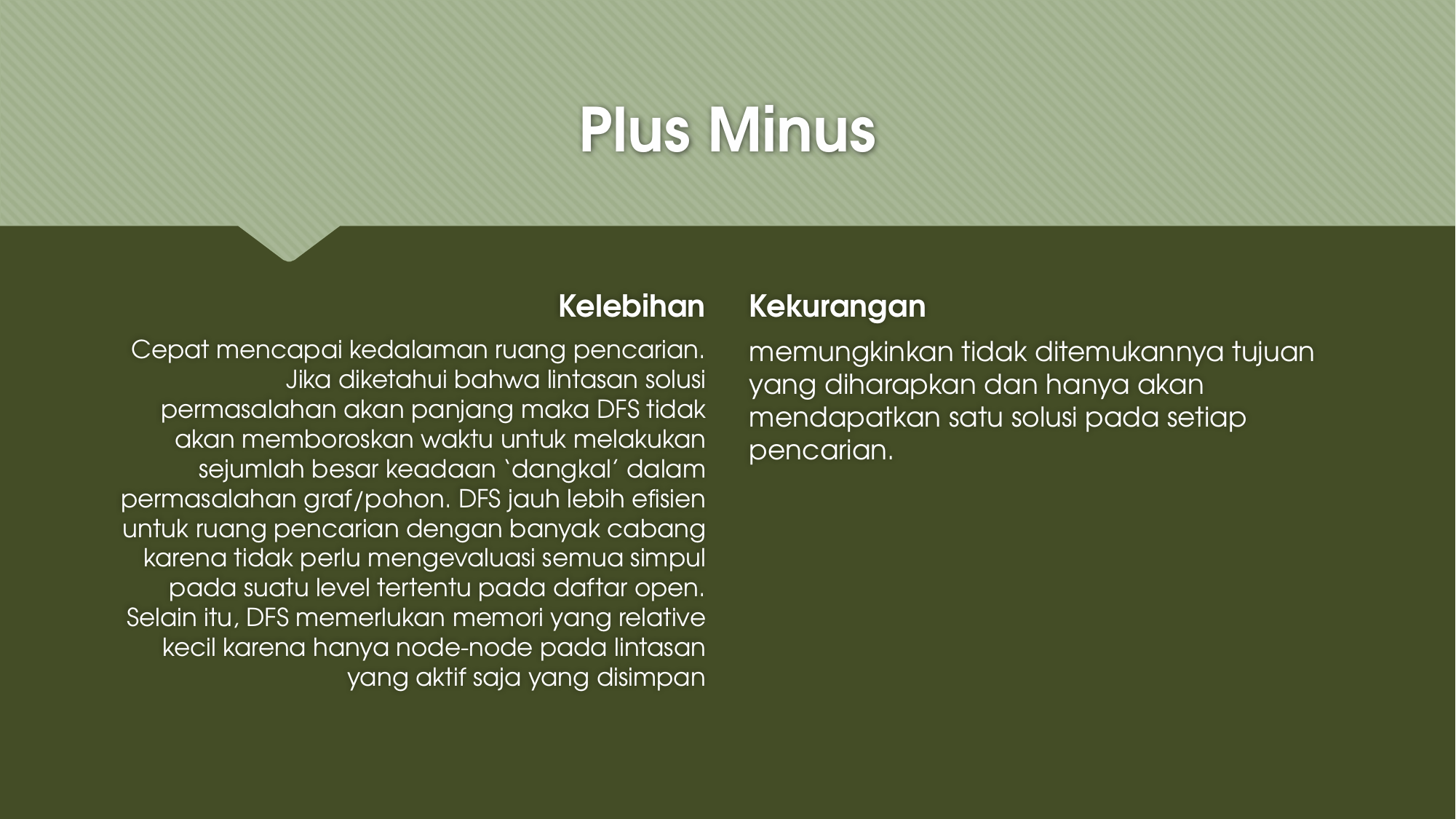

# Plus Minus
Kelebihan
Kekurangan
Cepat mencapai kedalaman ruang pencarian. Jika diketahui bahwa lintasan solusi permasalahan akan panjang maka DFS tidak akan memboroskan waktu untuk melakukan sejumlah besar keadaan ‘dangkal’ dalam permasalahan graf/pohon. DFS jauh lebih efisien untuk ruang pencarian dengan banyak cabang karena tidak perlu mengevaluasi semua simpul pada suatu level tertentu pada daftar open. Selain itu, DFS memerlukan memori yang relative kecil karena hanya node-node pada lintasan yang aktif saja yang disimpan
memungkinkan tidak ditemukannya tujuan yang diharapkan dan hanya akan mendapatkan satu solusi pada setiap pencarian.